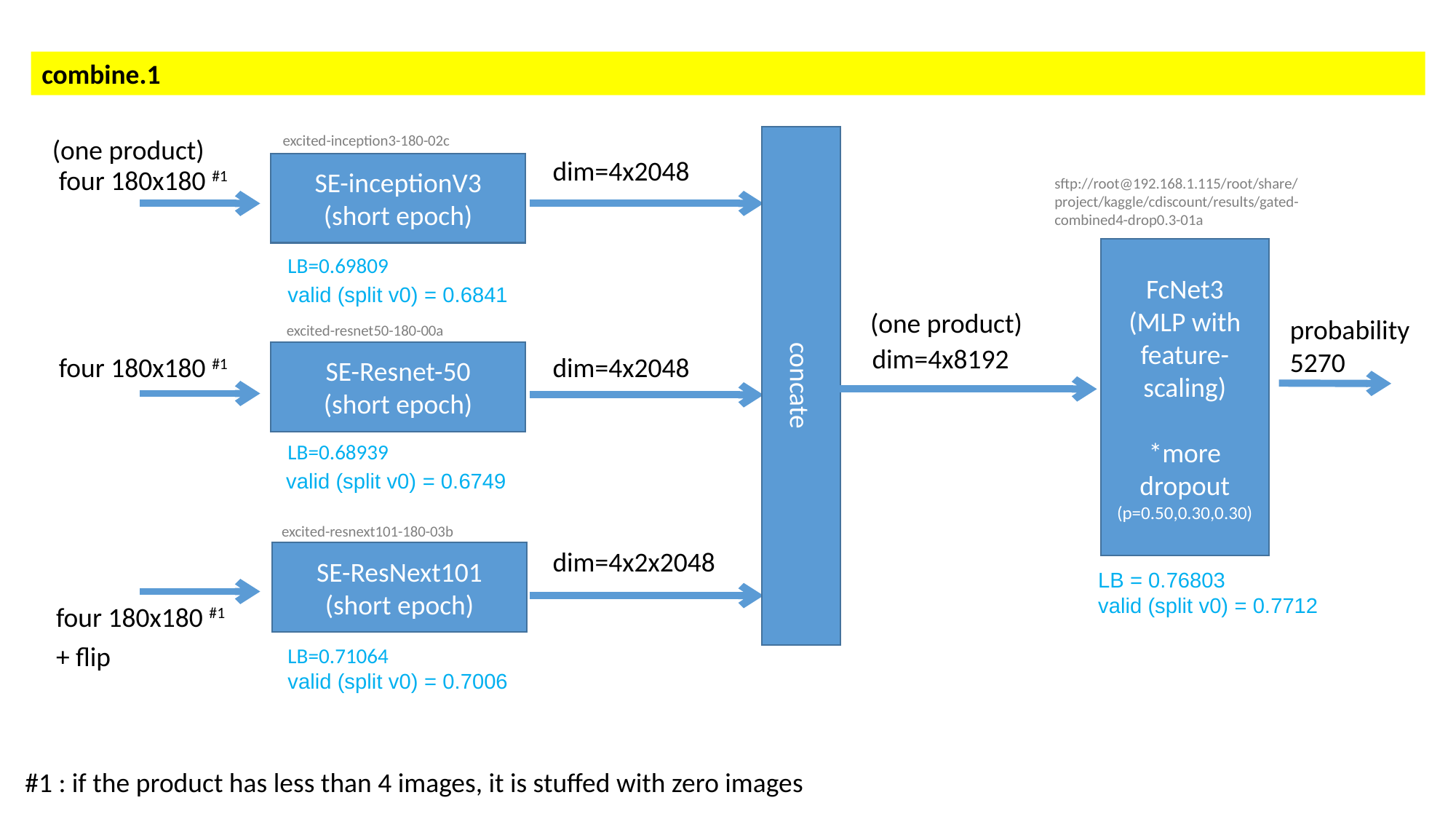

combine.1
excited-inception3-180-02c
(one product)
dim=4x2048
SE-inceptionV3
(short epoch)
four 180x180 #1
sftp://root@192.168.1.115/root/share/project/kaggle/cdiscount/results/gated-combined4-drop0.3-01a
FcNet3
(MLP with feature-scaling)
*more dropout
(p=0.50,0.30,0.30)
LB=0.69809
valid (split v0) = 0.6841
(one product)
probability
5270
excited-resnet50-180-00a
dim=4x8192
SE-Resnet-50
(short epoch)
four 180x180 #1
dim=4x2048
concate
LB=0.68939
valid (split v0) = 0.6749
excited-resnext101-180-03b
dim=4x2x2048
SE-ResNext101
(short epoch)
LB = 0.76803
valid (split v0) = 0.7712
four 180x180 #1
+ flip
LB=0.71064
valid (split v0) = 0.7006
#1 : if the product has less than 4 images, it is stuffed with zero images